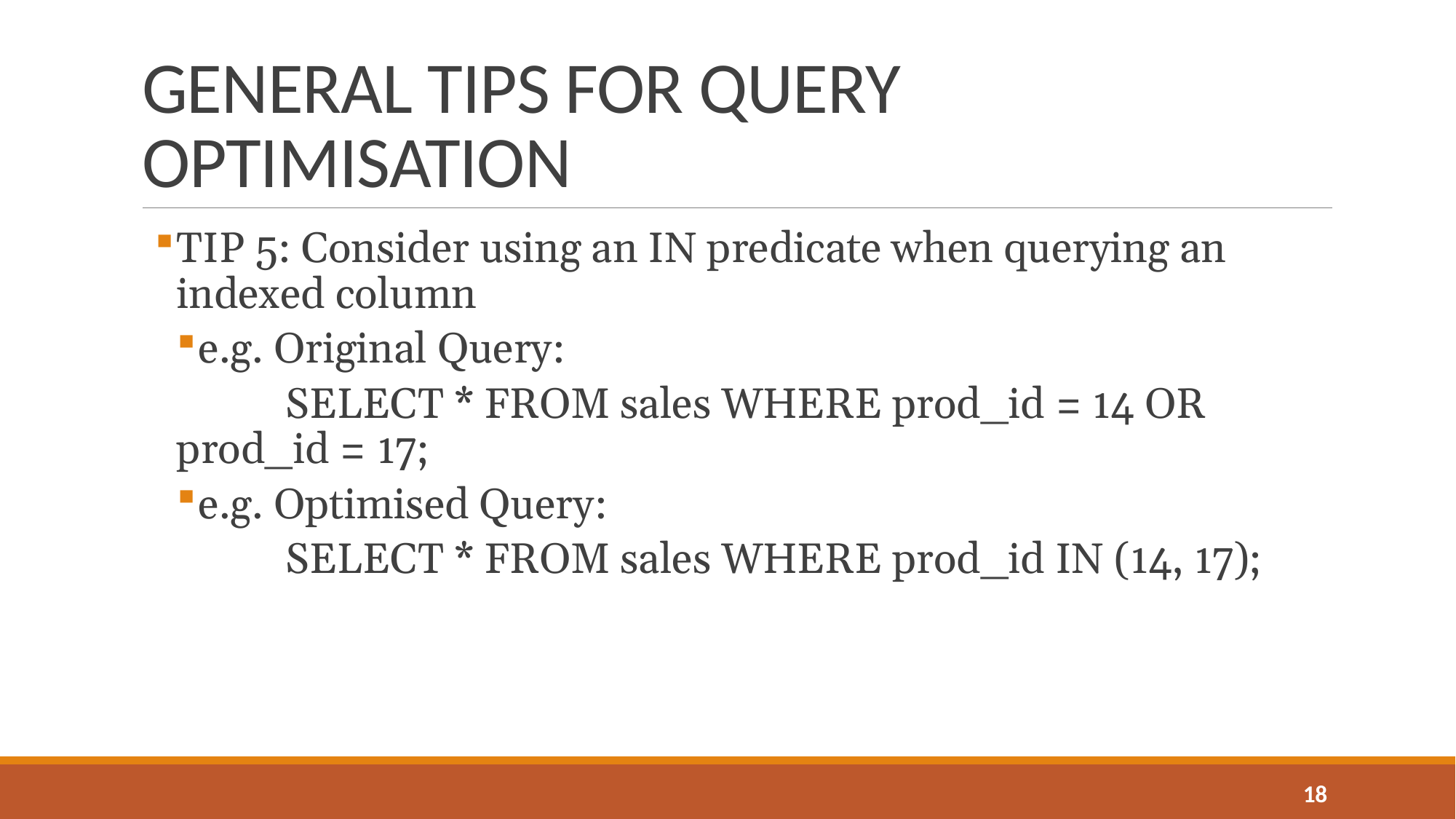

# GENERAL TIPS FOR QUERY OPTIMISATION
TIP 5: Consider using an IN predicate when querying an indexed column
e.g. Original Query:
	SELECT * FROM sales WHERE prod_id = 14 OR 	prod_id = 17;
e.g. Optimised Query:
	SELECT * FROM sales WHERE prod_id IN (14, 17);
18